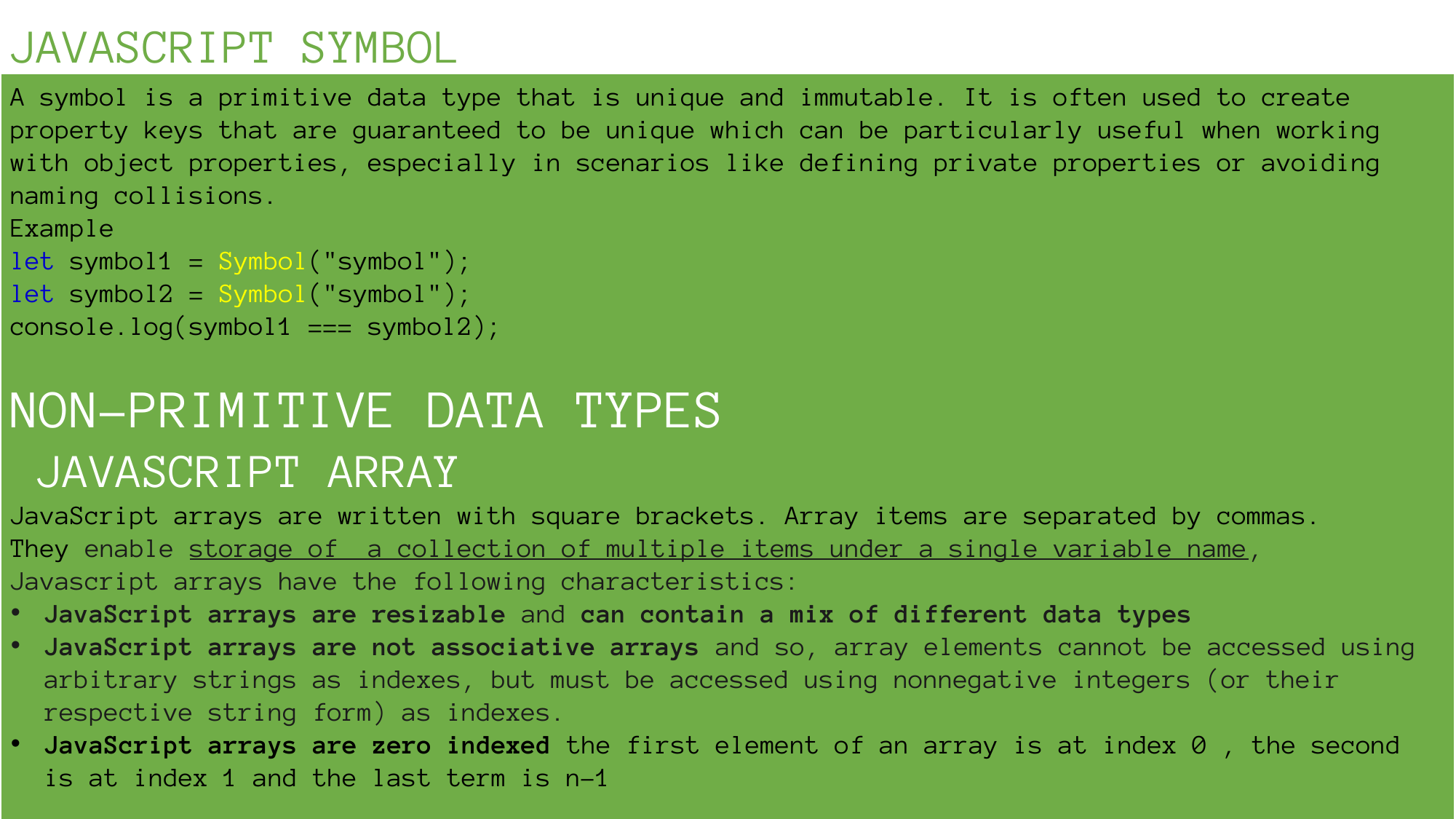

JAVASCRIPT SYMBOL
A symbol is a primitive data type that is unique and immutable. It is often used to create property keys that are guaranteed to be unique which can be particularly useful when working with object properties, especially in scenarios like defining private properties or avoiding naming collisions.
Example
let symbol1 = Symbol("symbol");
let symbol2 = Symbol("symbol");
console.log(symbol1 === symbol2);

NON-PRIMITIVE DATA TYPES
 JAVASCRIPT ARRAY
JavaScript arrays are written with square brackets. Array items are separated by commas.      They enable storage of  a collection of multiple items under a single variable name,
Javascript arrays have the following characteristics:
JavaScript arrays are resizable and can contain a mix of different data types
JavaScript arrays are not associative arrays and so, array elements cannot be accessed using arbitrary strings as indexes, but must be accessed using nonnegative integers (or their respective string form) as indexes.
JavaScript arrays are zero indexed the first element of an array is at index 0 , the second is at index 1 and the last term is n-1

const fruits = ["banana", "apple", "peach"];
console.log(fruits.length); // 3